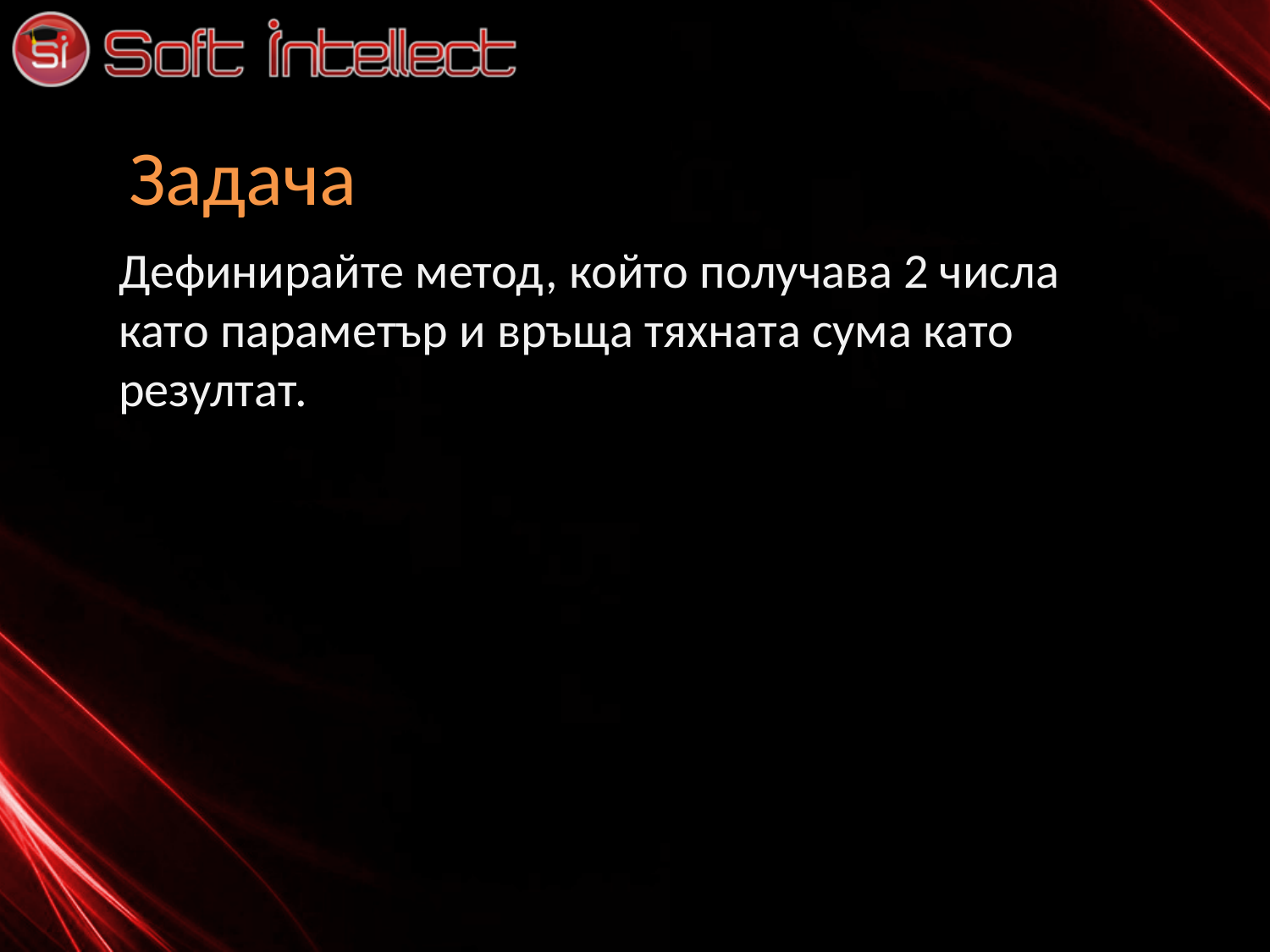

# Задача
Дефинирайте метод, който получава 2 числа като параметър и връща тяхната сума като резултат.